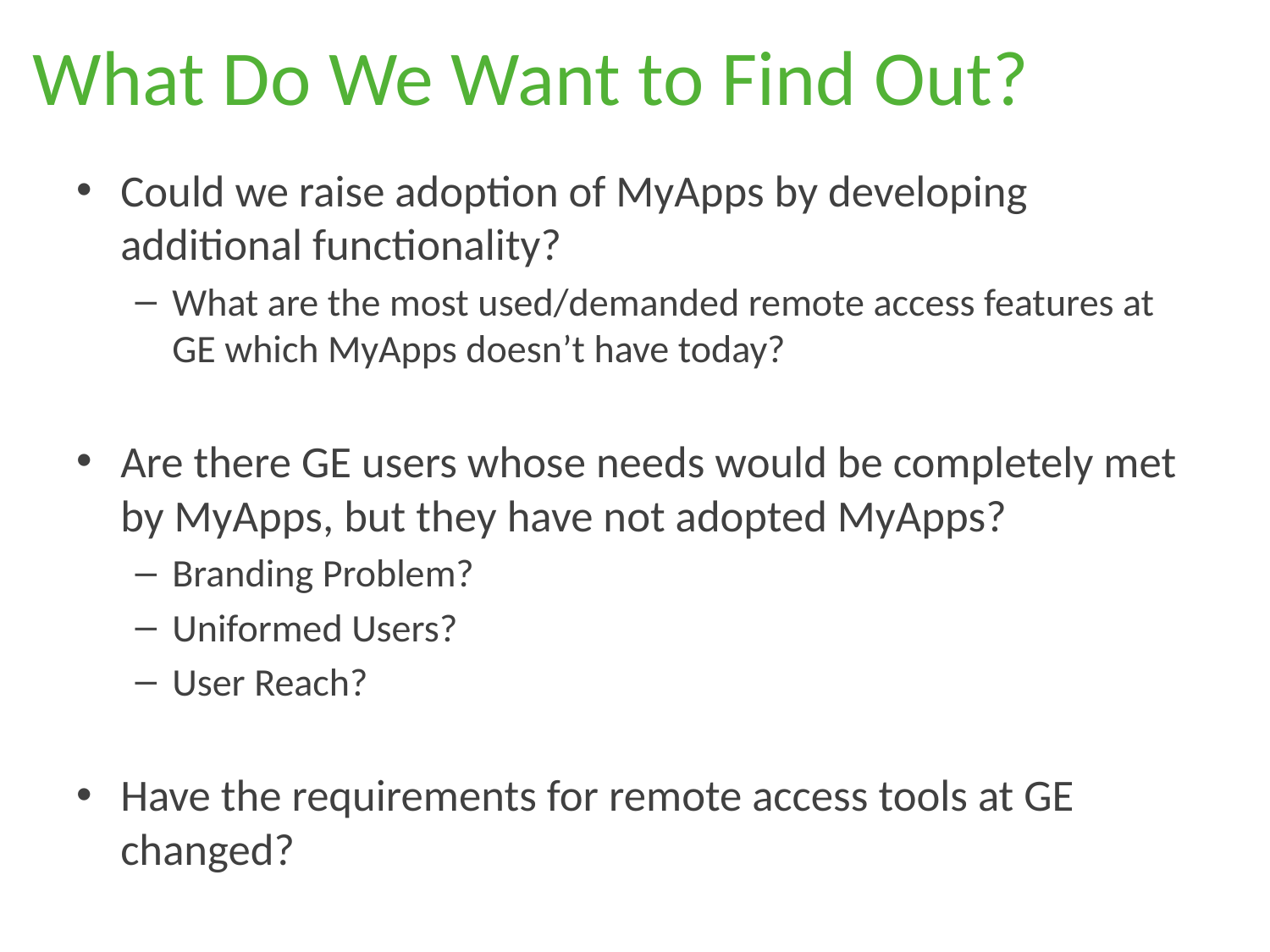

# What Do We Want to Find Out?
Could we raise adoption of MyApps by developing additional functionality?
What are the most used/demanded remote access features at GE which MyApps doesn’t have today?

Are there GE users whose needs would be completely met by MyApps, but they have not adopted MyApps?
Branding Problem?
Uniformed Users?
User Reach?

Have the requirements for remote access tools at GE changed?